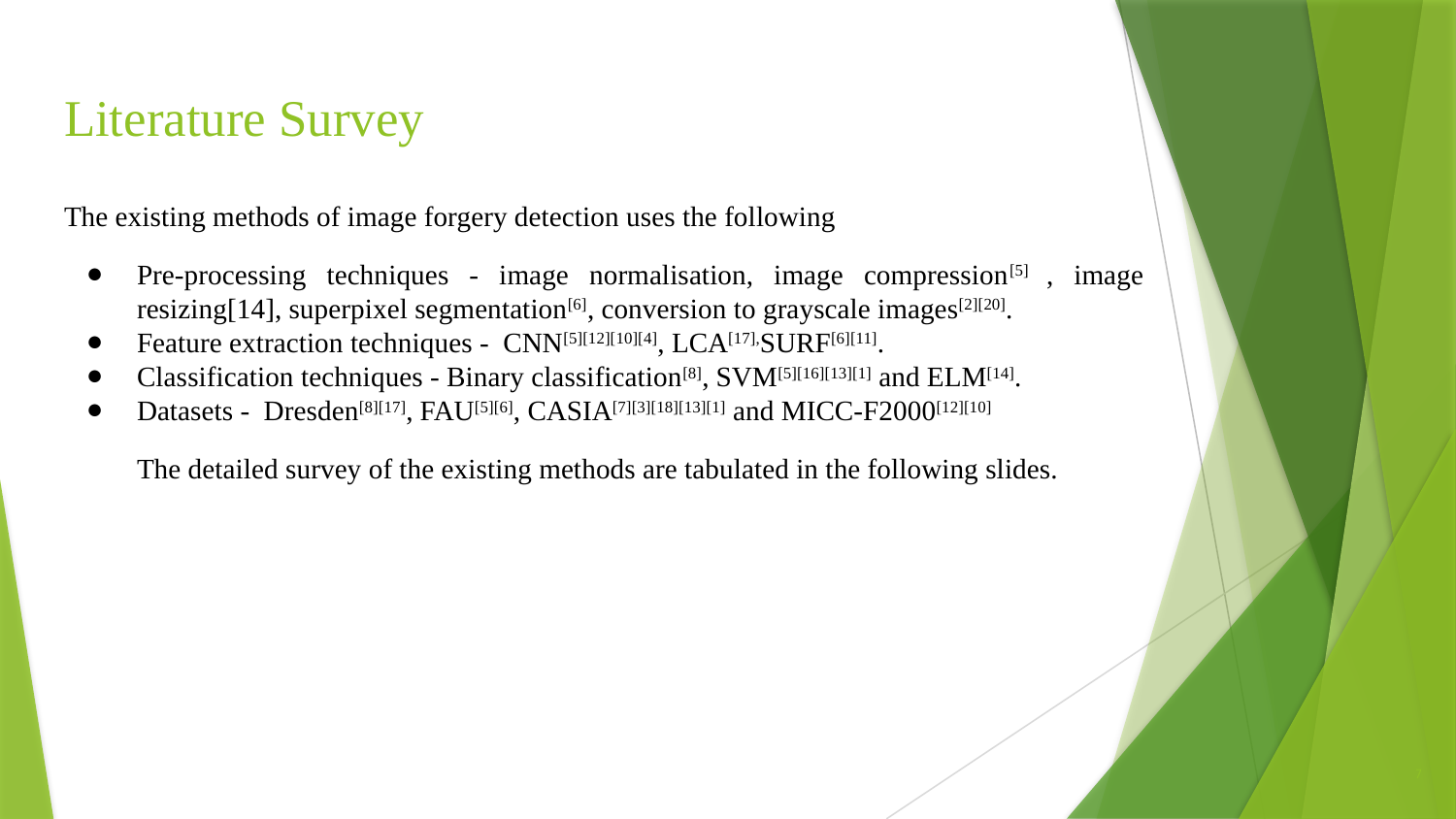

# Literature Survey
The existing methods of image forgery detection uses the following
Pre-processing techniques - image normalisation, image compression[5] , image resizing[14], superpixel segmentation[6], conversion to grayscale images[2][20].
Feature extraction techniques -  CNN[5][12][10][4], LCA[17],SURF[6][11].
Classification techniques - Binary classification[8], SVM[5][16][13][1] and ELM[14].
Datasets -  Dresden[8][17], FAU[5][6], CASIA[7][3][18][13][1] and MICC-F2000[12][10]
The detailed survey of the existing methods are tabulated in the following slides.
7